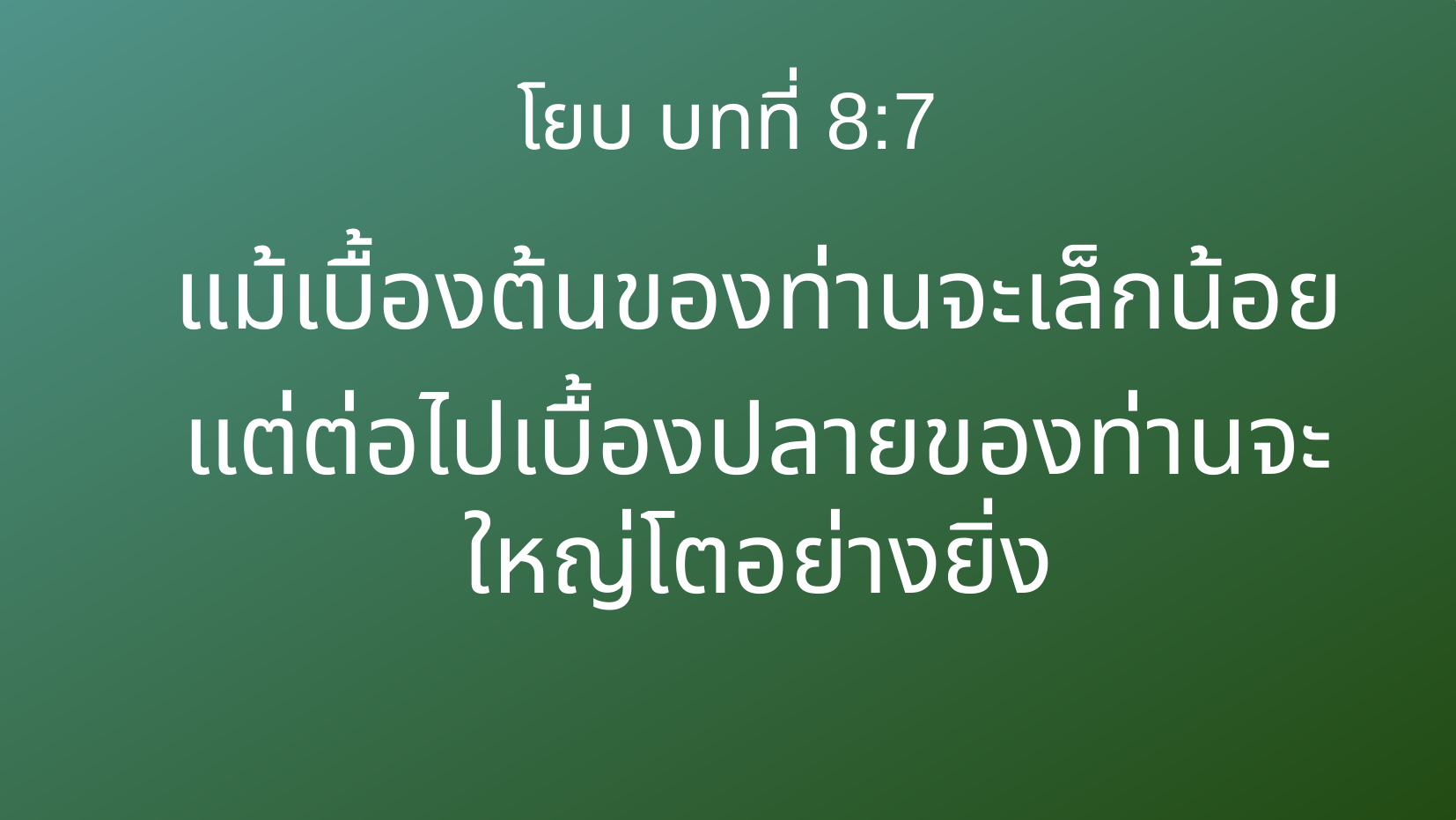

# โยบ บทที่ 8:7
แม้เบื้องต้นของท่านจะเล็กน้อย
แต่ต่อไปเบื้องปลายของท่านจะใหญ่โตอย่างยิ่ง